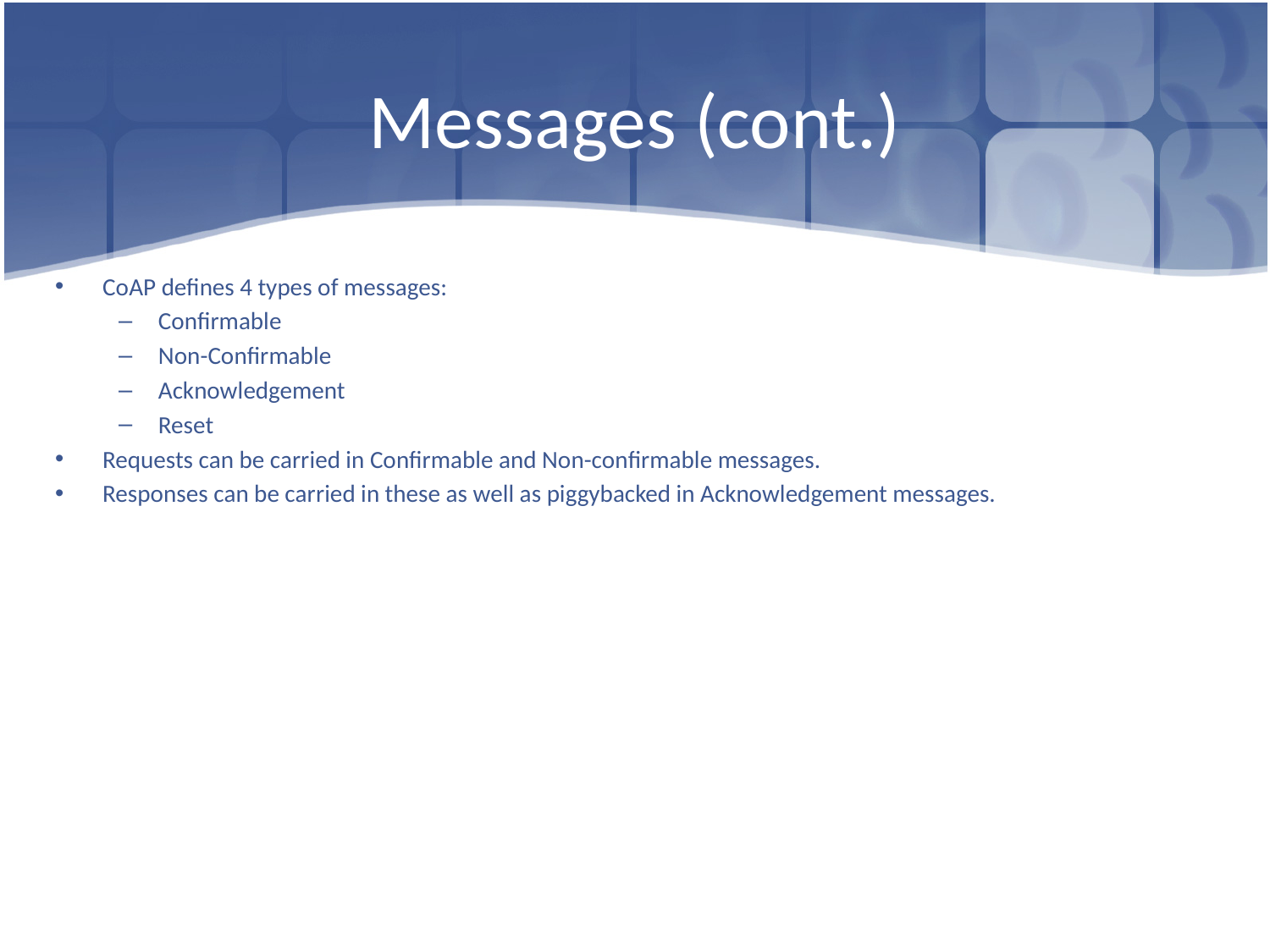

# Messages (cont.)
CoAP defines 4 types of messages:
Confirmable
Non-Confirmable
Acknowledgement
Reset
Requests can be carried in Confirmable and Non-confirmable messages.
Responses can be carried in these as well as piggybacked in Acknowledgement messages.